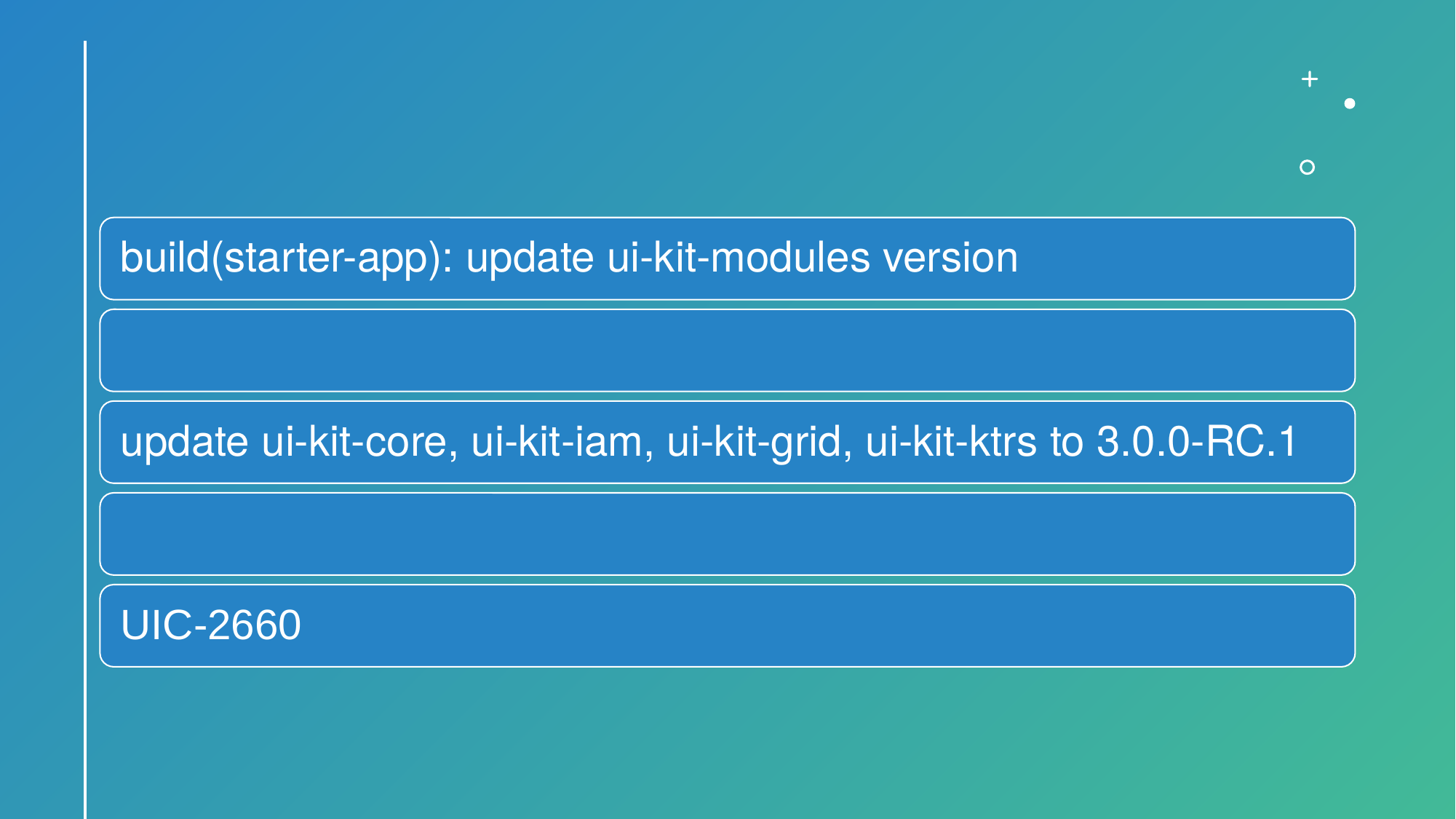

#

build(starter-app): update ui-kit-modules version

update ui-kit-core, ui-kit-iam, ui-kit-grid, ui-kit-ktrs to 3.0.0-RC.1

UIC-2660